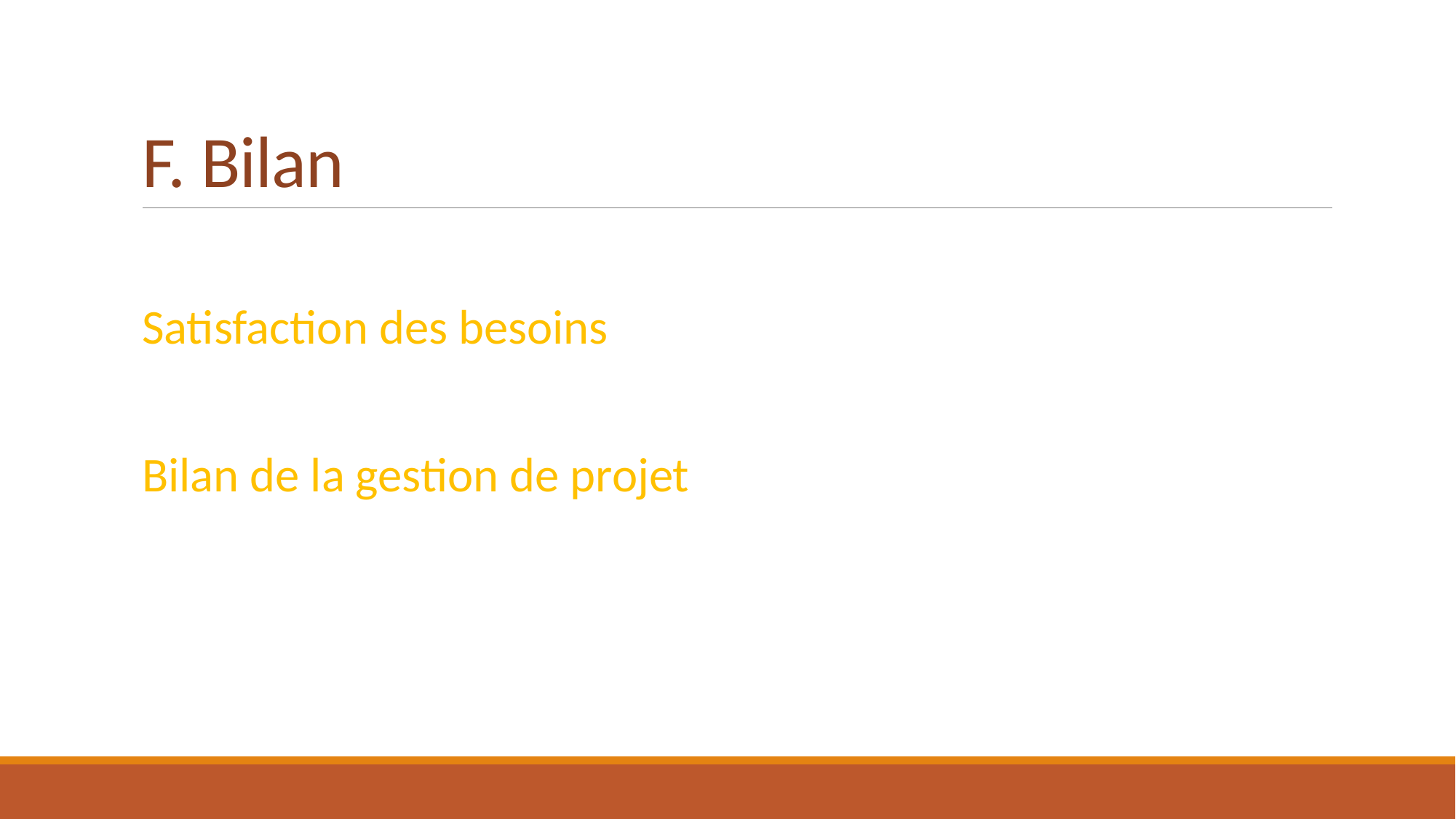

# F. Bilan

Satisfaction des besoins

Bilan de la gestion de projet